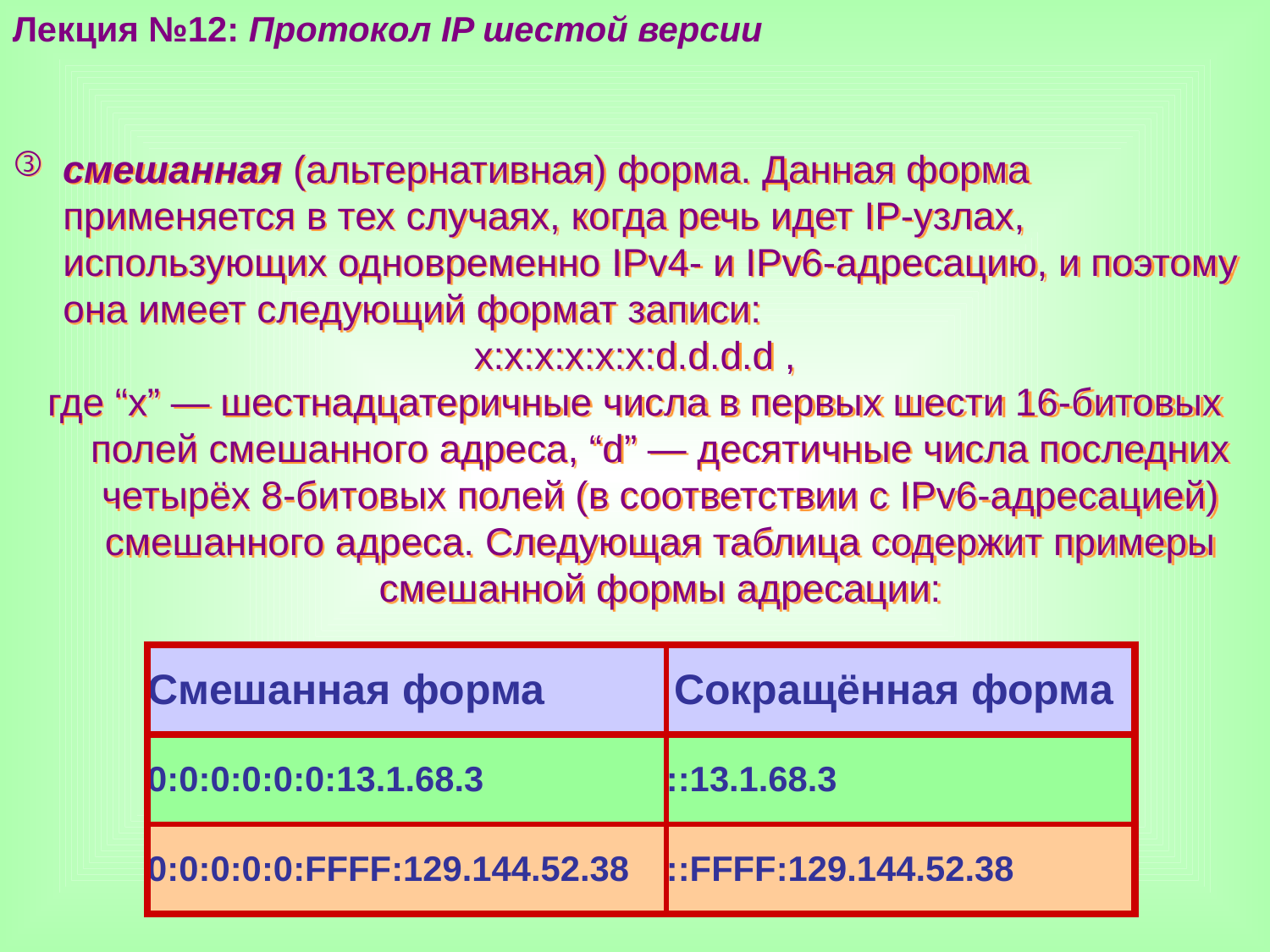

Лекция №12: Протокол IP шестой версии
смешанная (альтернативная) форма. Данная форма применяется в тех случаях, когда речь идет IP-узлах, использующих одновременно IPv4- и IPv6-адресацию, и поэтому она имеет следующий формат записи:
x:x:x:x:x:x:d.d.d.d ,
где “x” — шестнадцатеричные числа в первых шести 16-битовых полей смешанного адреса, “d” — десятичные числа последних четырёх 8-битовых полей (в соответствии с IPv6-адресацией) смешанного адреса. Следующая таблица содержит примеры смешанной формы адресации:
| Смешанная форма | Сокращённая форма |
| --- | --- |
| 0:0:0:0:0:0:13.1.68.3 | ::13.1.68.3 |
| 0:0:0:0:0:FFFF:129.144.52.38 | ::FFFF:129.144.52.38 |